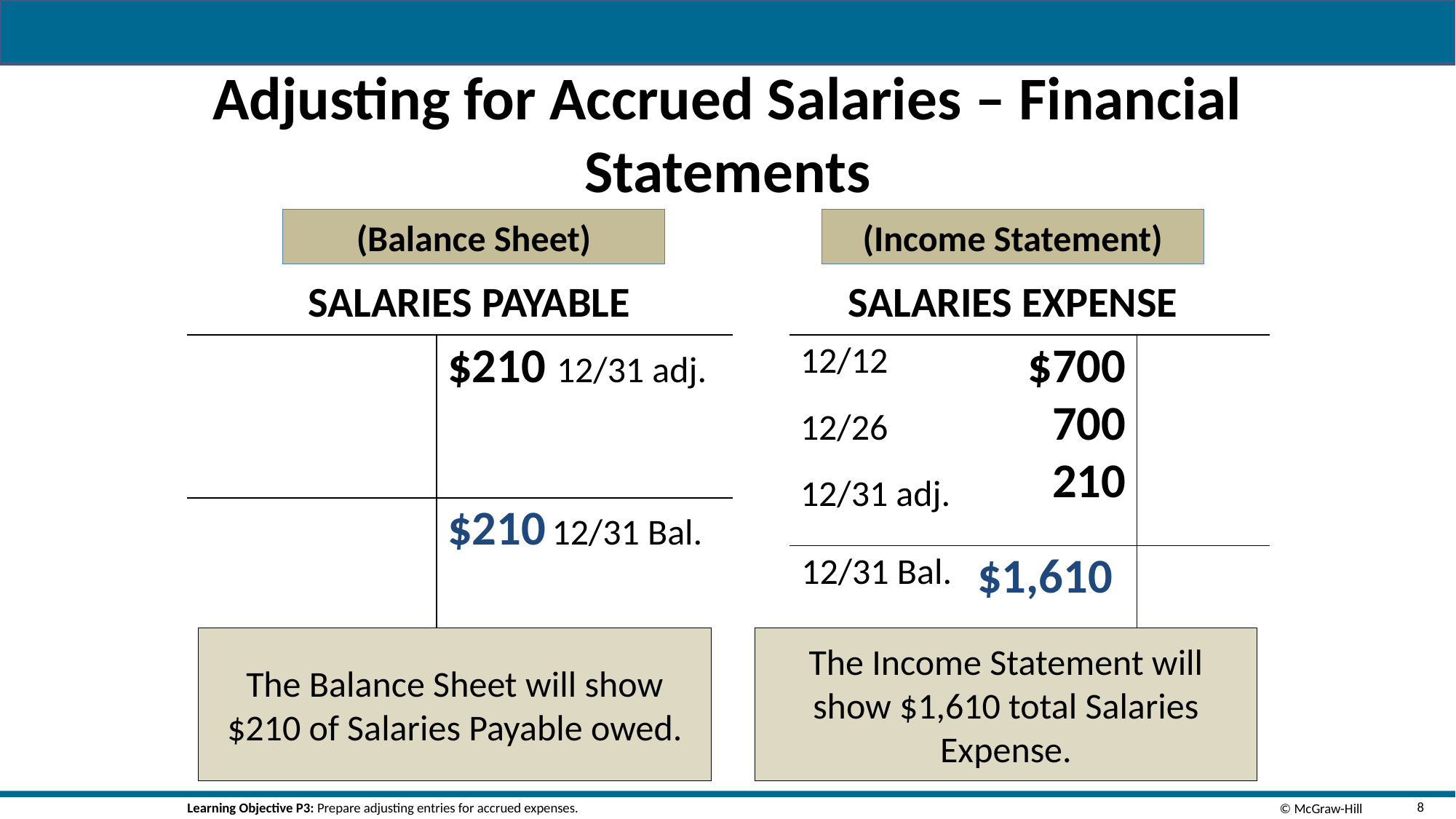

# Adjusting for Accrued Salaries – Financial Statements
(Balance Sheet)
(Income Statement)
SALARIES PAYABLE
SALARIES EXPENSE
|  | $210 12/31 adj. |
| --- | --- |
|  | $210 12/31 Bal. |
| 12/12 12/26 12/31 adj. | $700 700 210 |  |
| --- | --- | --- |
| 12/31 Bal. | $1,610 |  |
The Balance Sheet will show $210 of Salaries Payable owed.
The Income Statement will show $1,610 total Salaries Expense.

8
Learning Objective P3: Prepare adjusting entries for accrued expenses.